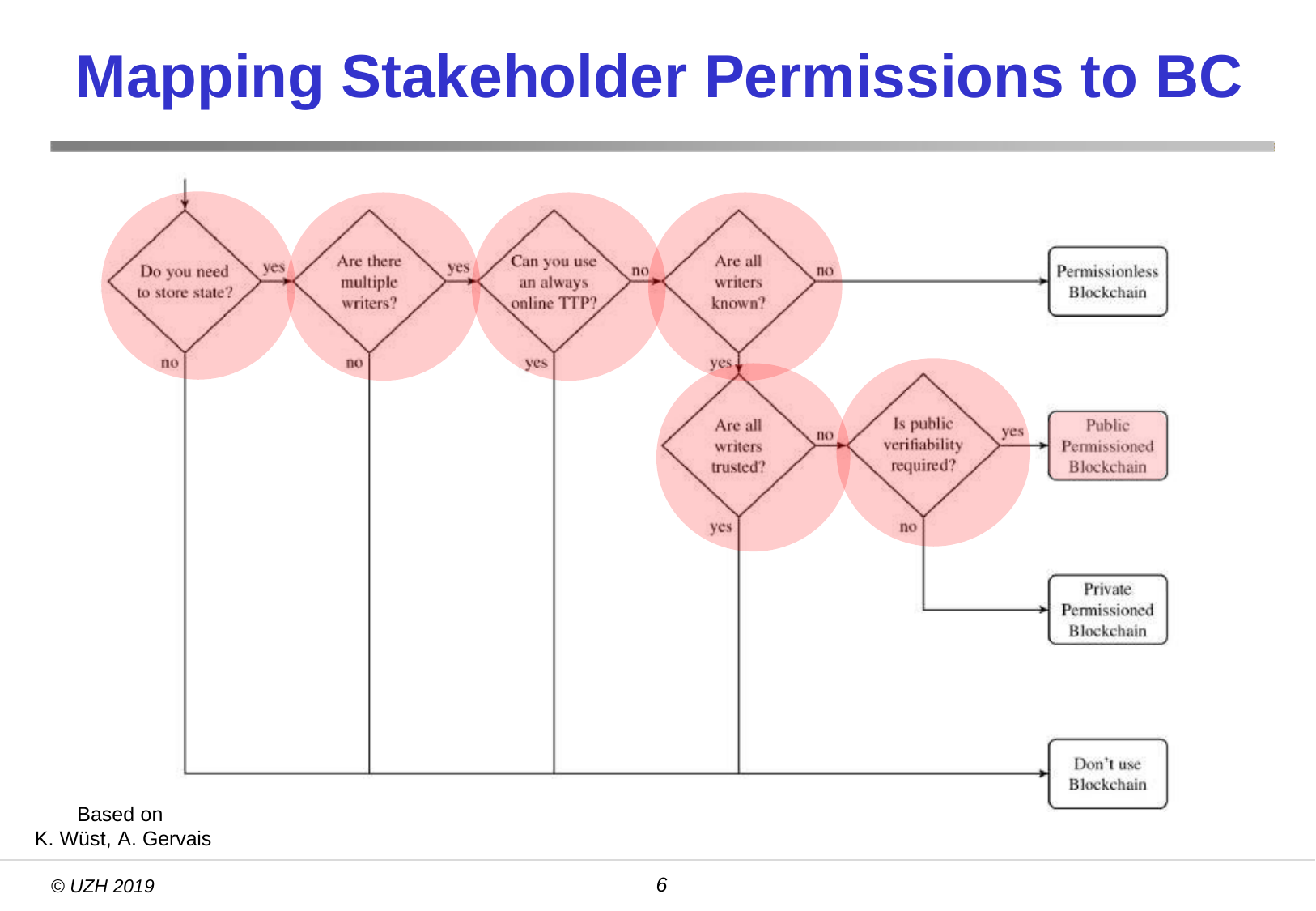

# Mapping Stakeholder Permissions to BC

Based on
K. Wüst, A. Gervais

6
© UZH 2019